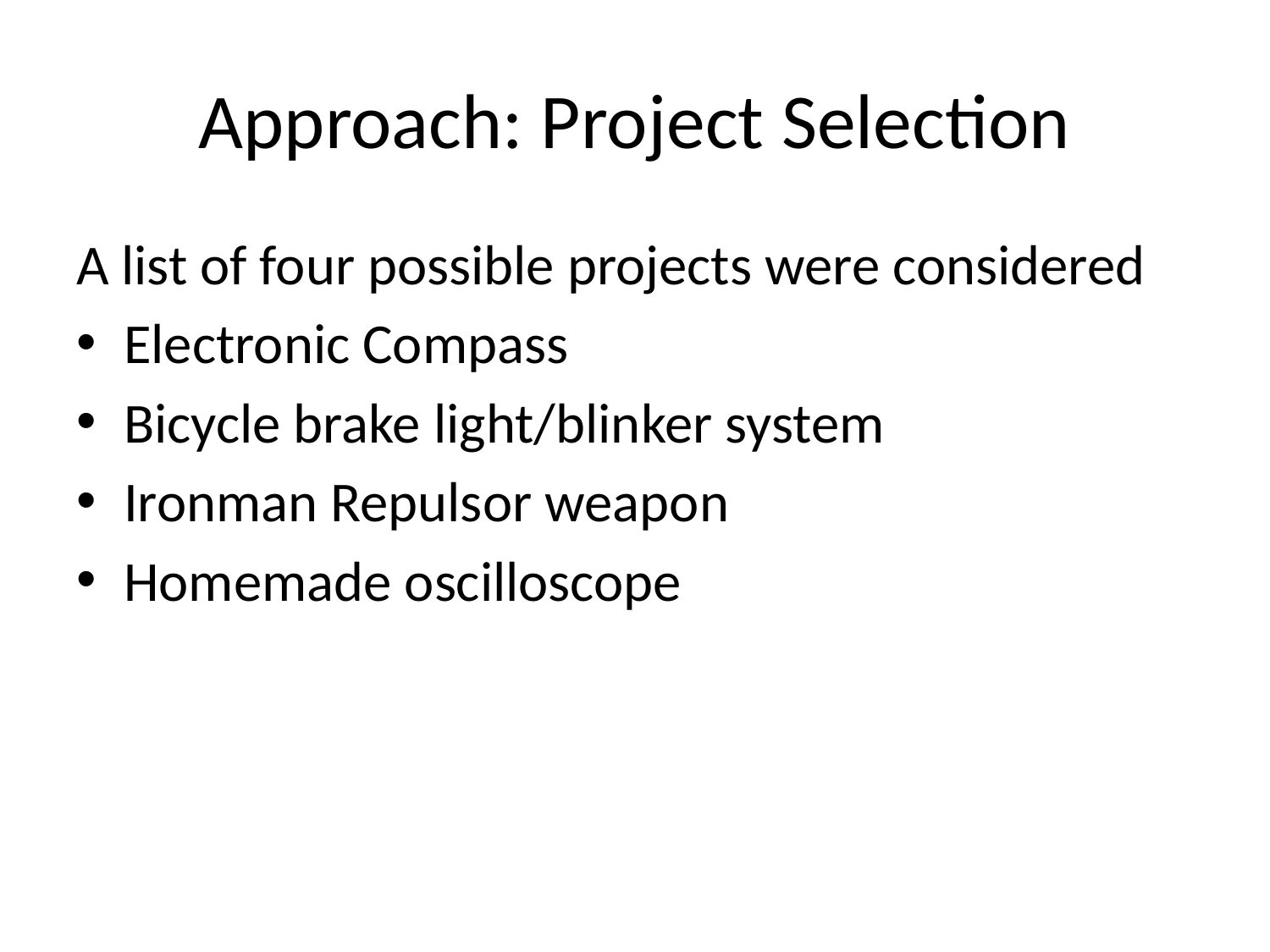

# Approach: Project Selection
A list of four possible projects were considered
Electronic Compass
Bicycle brake light/blinker system
Ironman Repulsor weapon
Homemade oscilloscope